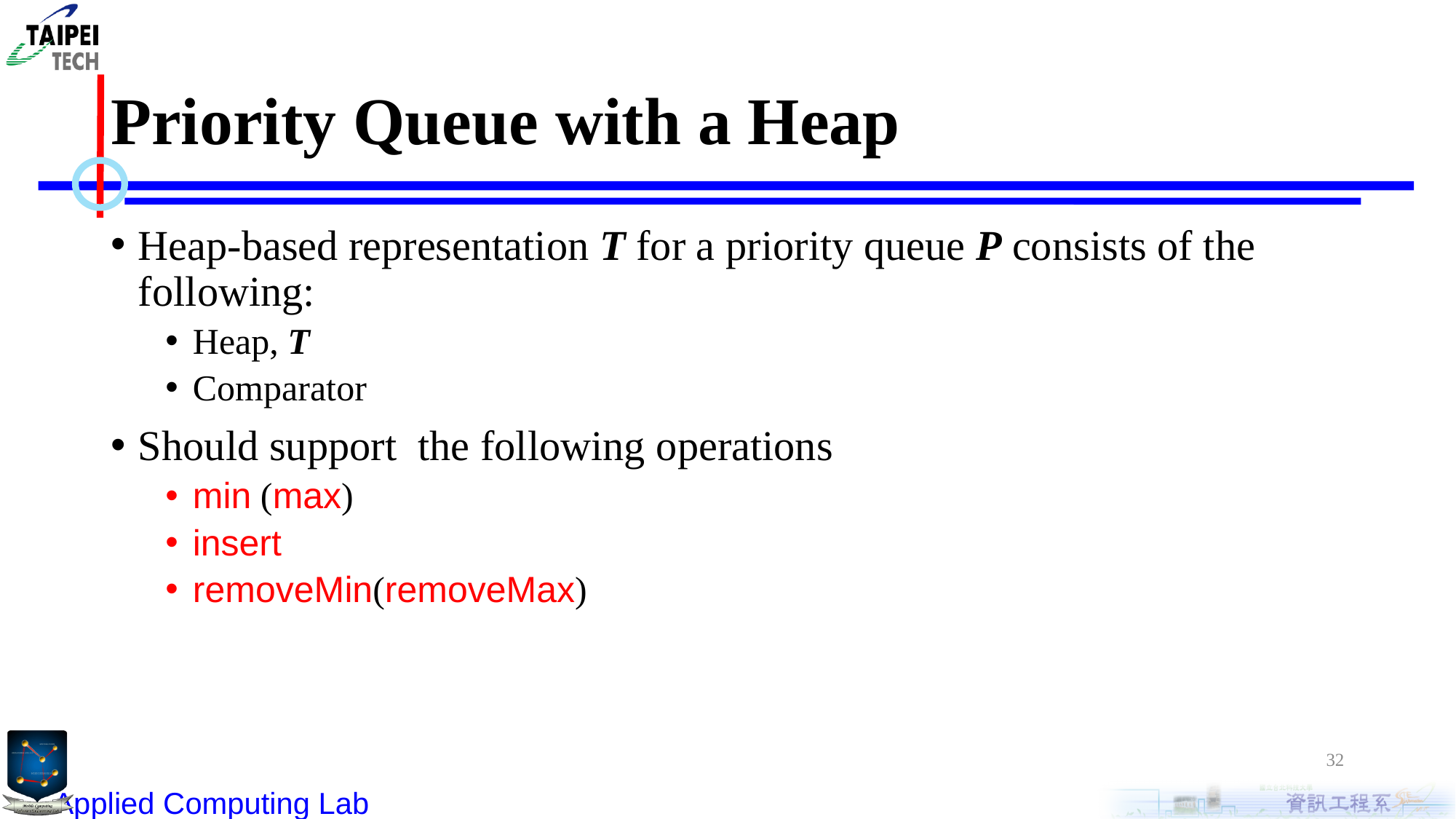

# Priority Queue with a Heap
Heap-based representation T for a priority queue P consists of the following:
Heap, T
Comparator
Should support  the following operations
min (max)
insert
removeMin(removeMax)
32